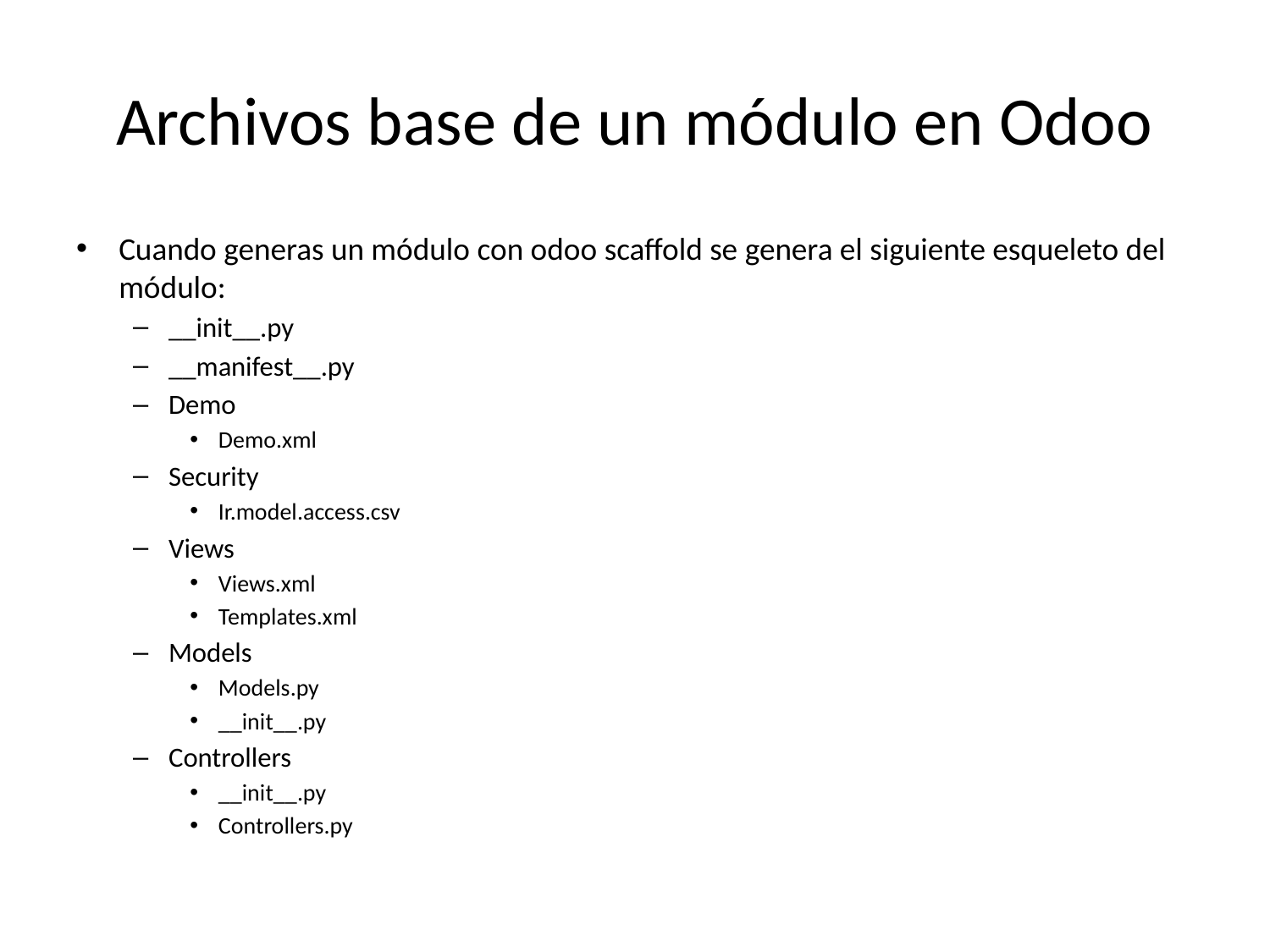

# Archivos base de un módulo en Odoo
Cuando generas un módulo con odoo scaffold se genera el siguiente esqueleto del módulo:
__init__.py
__manifest__.py
Demo
Demo.xml
Security
Ir.model.access.csv
Views
Views.xml
Templates.xml
Models
Models.py
__init__.py
Controllers
__init__.py
Controllers.py